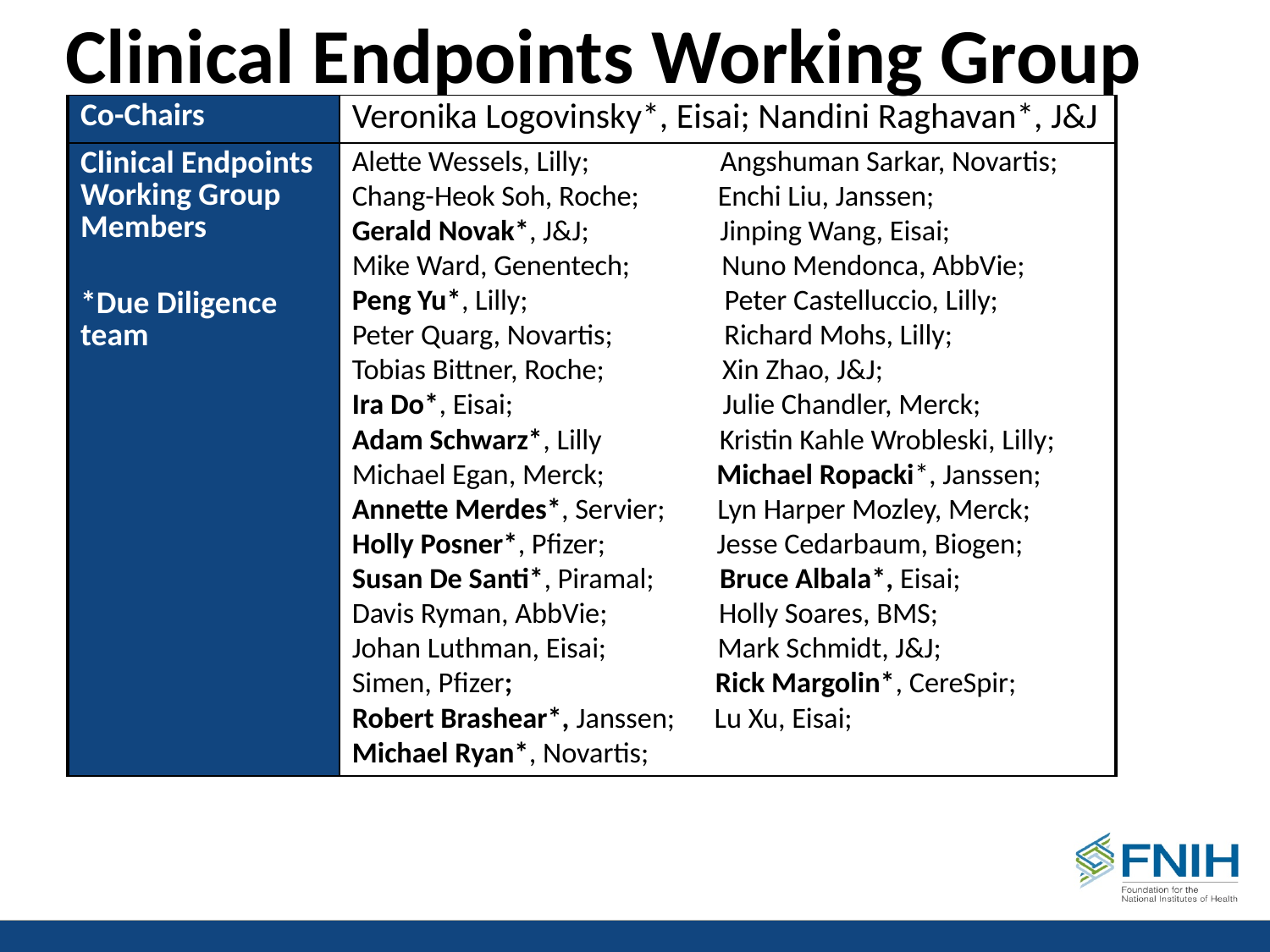

# Clinical Endpoints Working Group
| Co-Chairs | Veronika Logovinsky\*, Eisai; Nandini Raghavan\*, J&J |
| --- | --- |
| Clinical Endpoints Working Group Members \*Due Diligence team | Alette Wessels, Lilly; Angshuman Sarkar, Novartis; Chang-Heok Soh, Roche; Enchi Liu, Janssen; Gerald Novak\*, J&J; Jinping Wang, Eisai; Mike Ward, Genentech; Nuno Mendonca, AbbVie; Peng Yu\*, Lilly; Peter Castelluccio, Lilly; Peter Quarg, Novartis; Richard Mohs, Lilly; Tobias Bittner, Roche; Xin Zhao, J&J; Ira Do\*, Eisai; Julie Chandler, Merck; Adam Schwarz\*, Lilly Kristin Kahle Wrobleski, Lilly; Michael Egan, Merck; Michael Ropacki\*, Janssen; Annette Merdes\*, Servier; Lyn Harper Mozley, Merck; Holly Posner\*, Pfizer; Jesse Cedarbaum, Biogen; Susan De Santi\*, Piramal; Bruce Albala\*, Eisai; Davis Ryman, AbbVie; Holly Soares, BMS; Johan Luthman, Eisai; Mark Schmidt, J&J; Simen, Pfizer; Rick Margolin\*, CereSpir; Robert Brashear\*, Janssen; Lu Xu, Eisai; Michael Ryan\*, Novartis; |